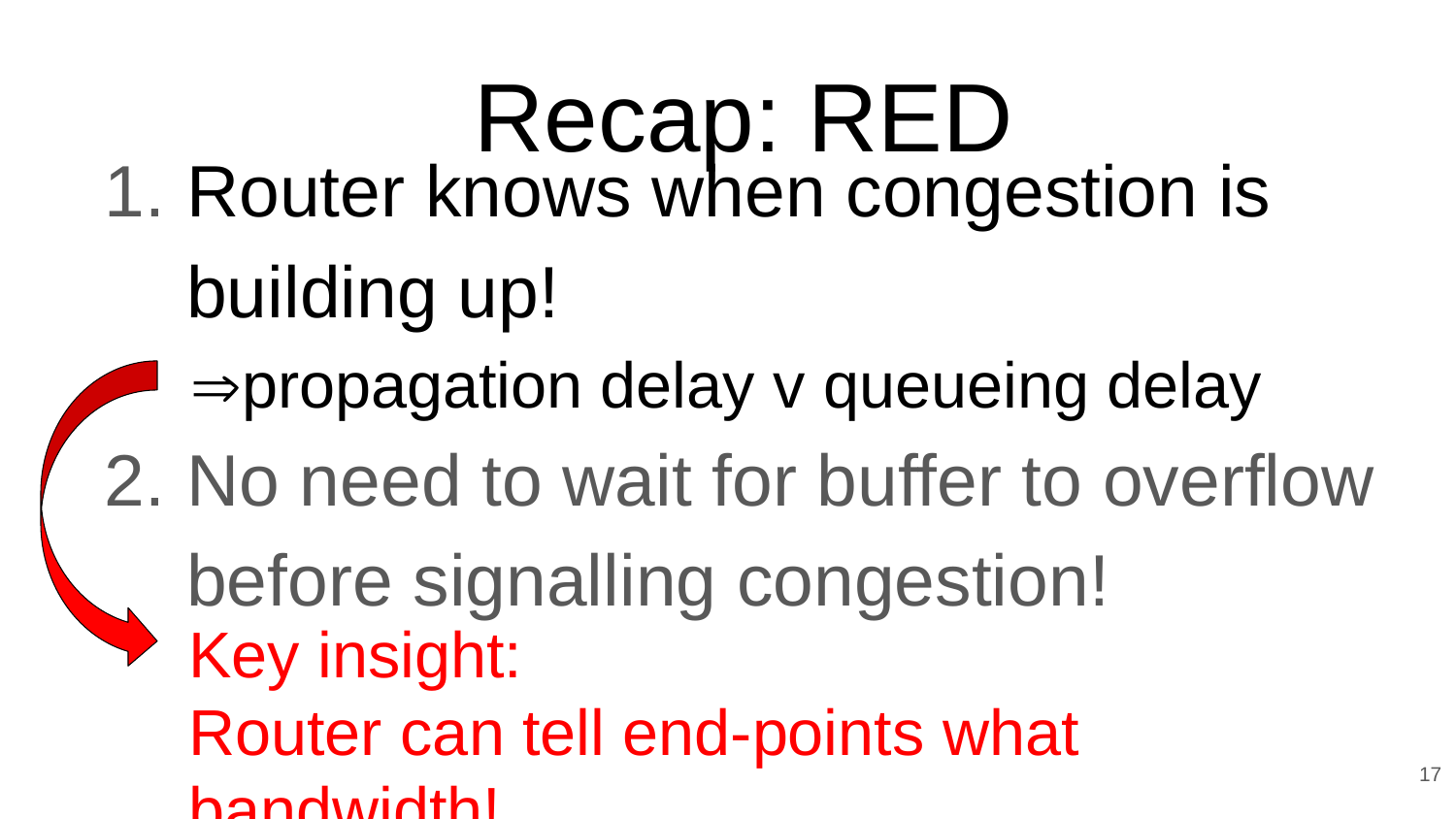

# Recap: RED
Router knows when congestion is building up!
No need to wait for buffer to overflow before signalling congestion!

⇒propagation delay v queueing delay

Key insight:
Router can tell end-points what bandwidth!
17